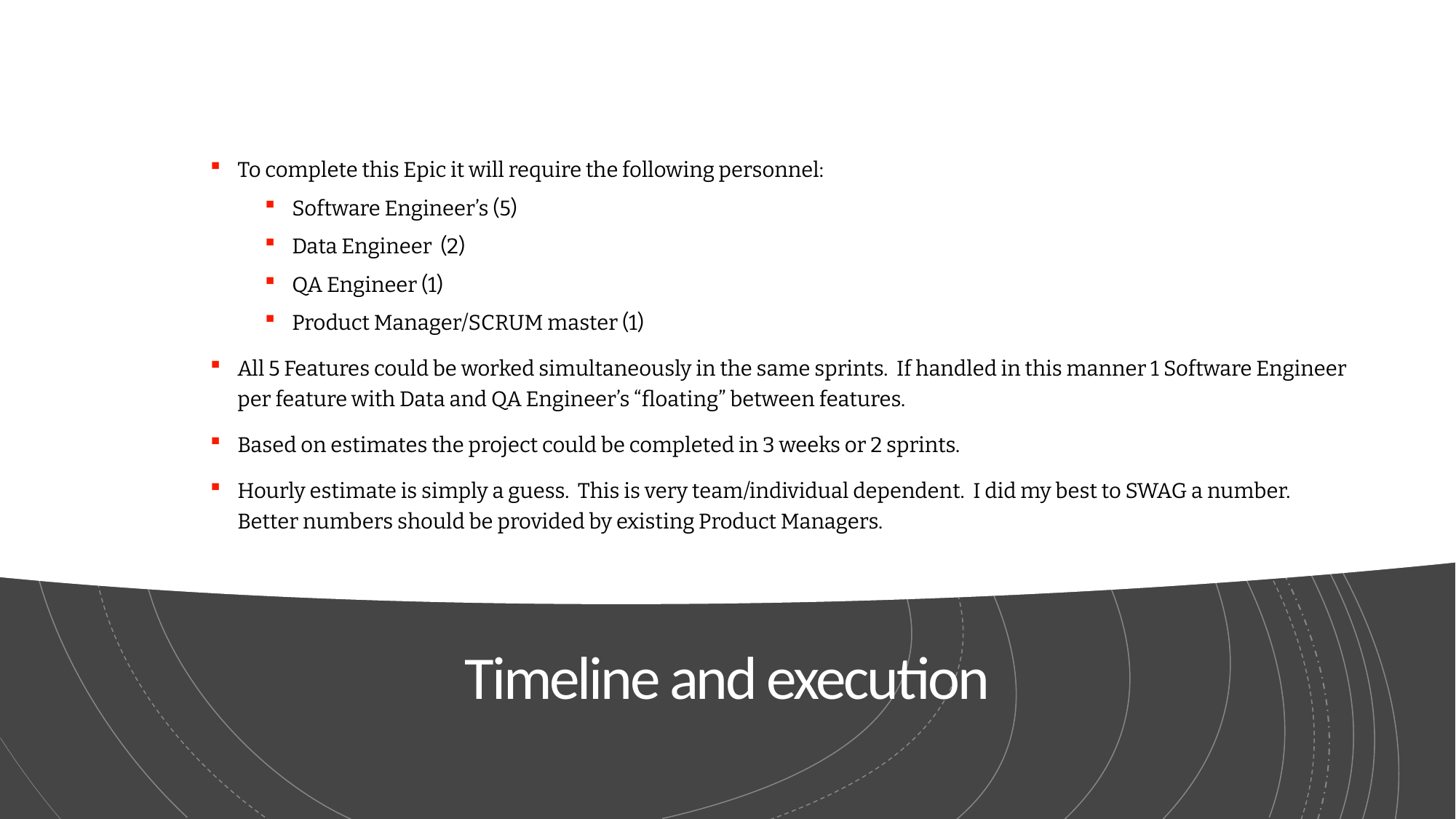

To complete this Epic it will require the following personnel:
Software Engineer’s (5)
Data Engineer  (2)
QA Engineer (1)
Product Manager/SCRUM master (1)
All 5 Features could be worked simultaneously in the same sprints.  If handled in this manner 1 Software Engineer per feature with Data and QA Engineer’s “floating” between features.
Based on estimates the project could be completed in 3 weeks or 2 sprints.
Hourly estimate is simply a guess.  This is very team/individual dependent.  I did my best to SWAG a number.  Better numbers should be provided by existing Product Managers.

# Timeline and execution